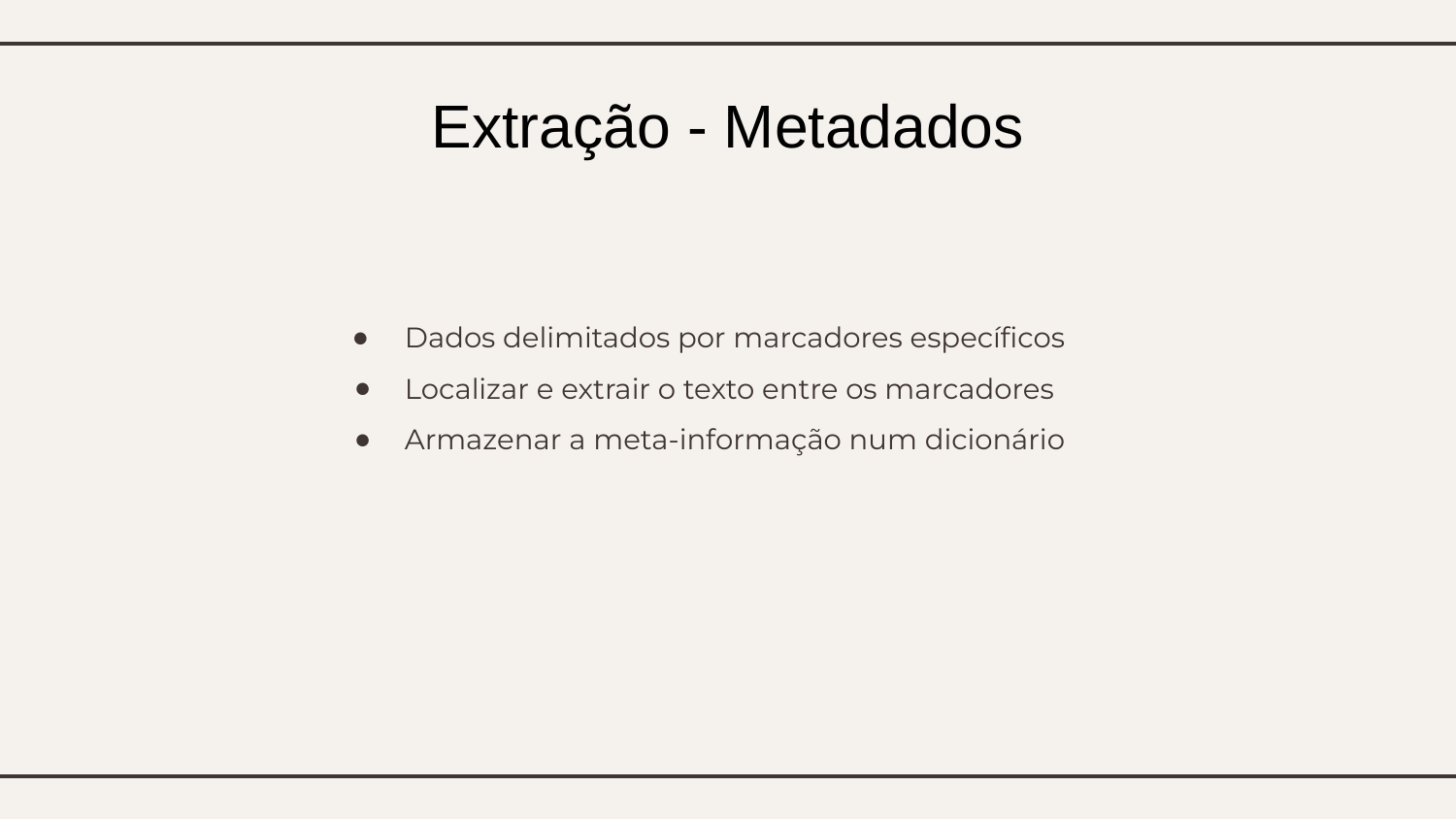

# Extração - Metadados
Dados delimitados por marcadores específicos
Localizar e extrair o texto entre os marcadores
Armazenar a meta-informação num dicionário